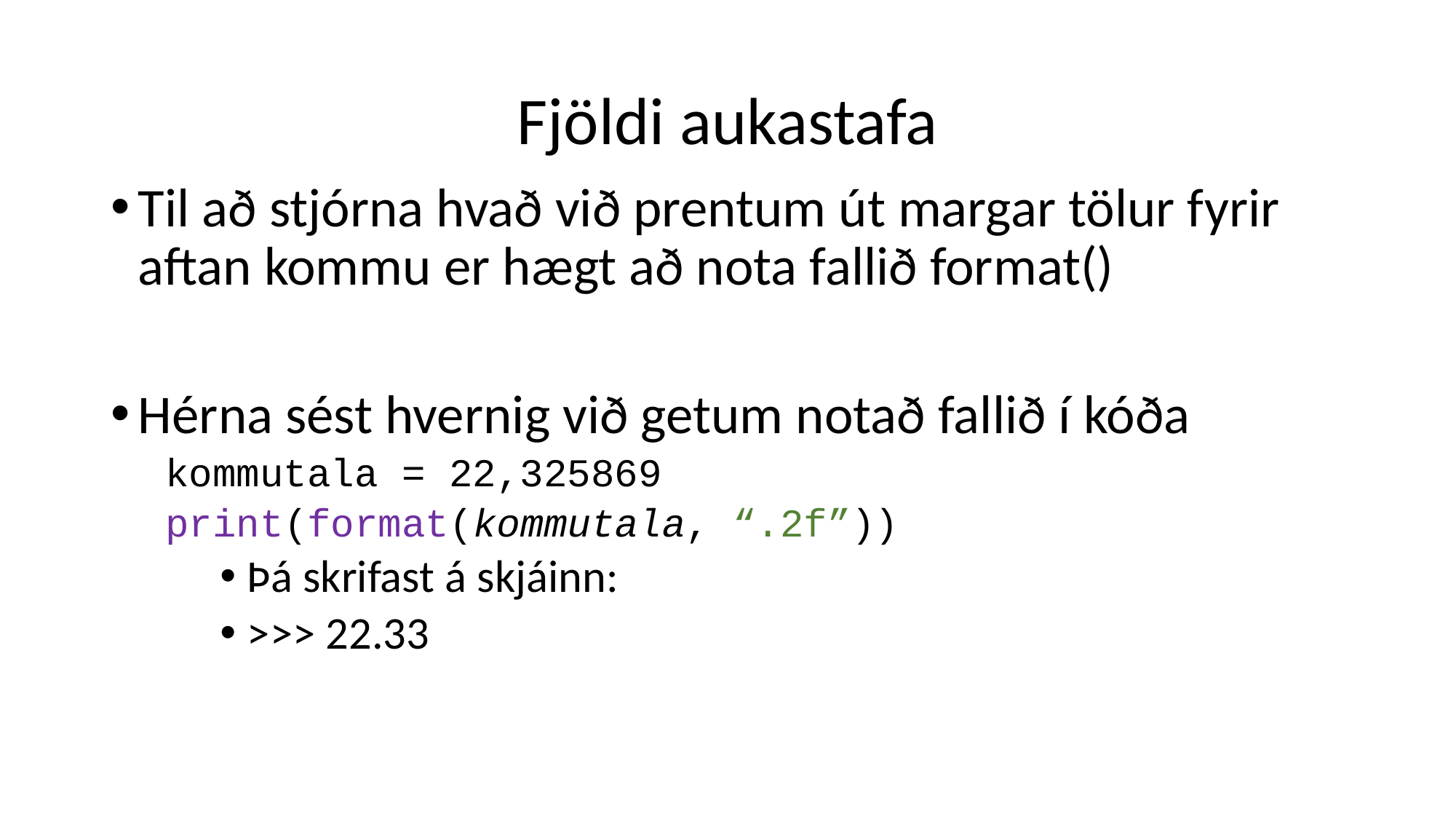

# Fjöldi aukastafa
Til að stjórna hvað við prentum út margar tölur fyrir aftan kommu er hægt að nota fallið format()

Hérna sést hvernig við getum notað fallið í kóða
kommutala = 22,325869
print(format(kommutala, “.2f”))
Þá skrifast á skjáinn:
>>> 22.33